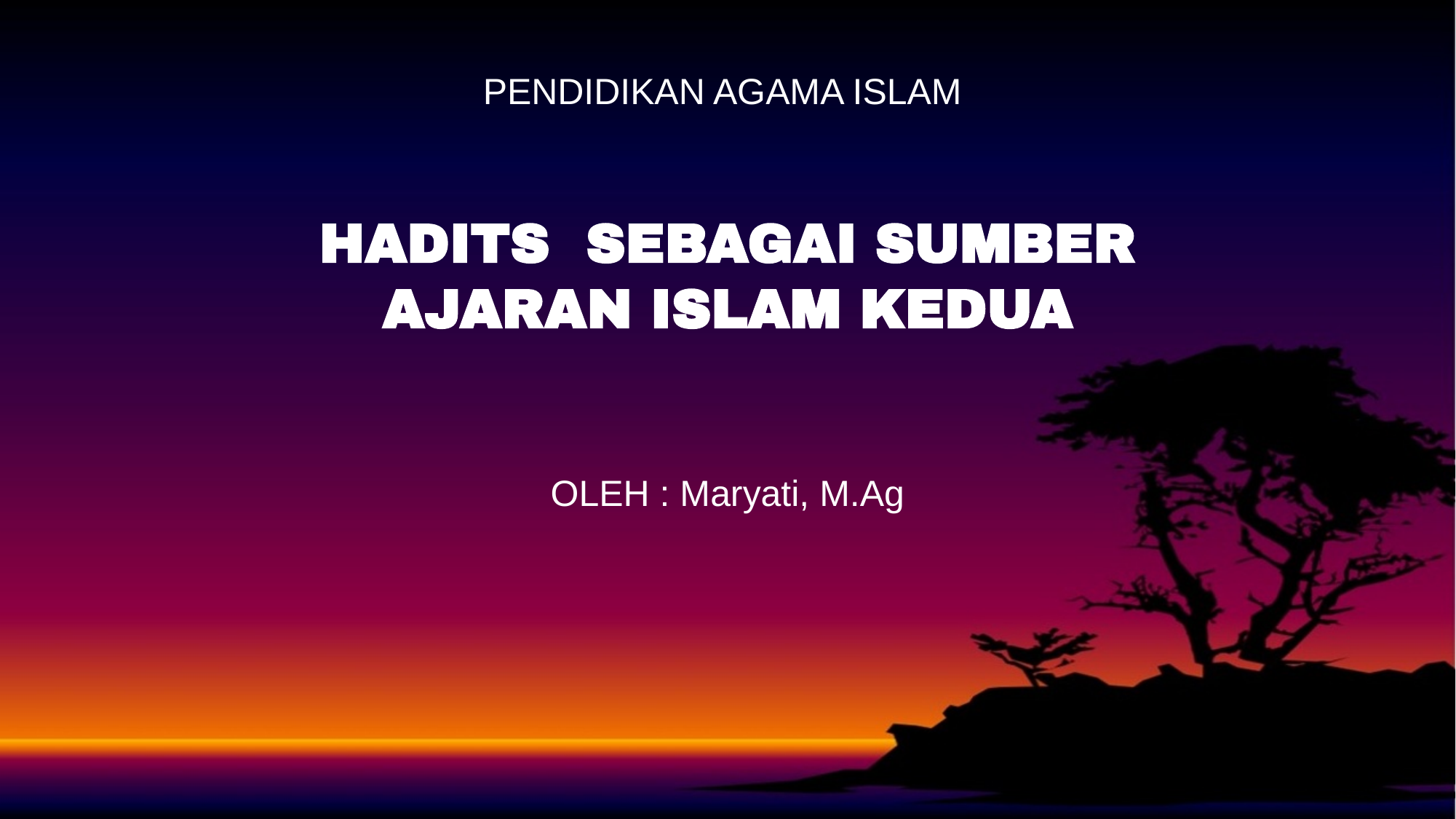

PENDIDIKAN AGAMA ISLAM

OLEH : Maryati, M.Ag

# HADITS  SEBAGAI SUMBER AJARAN ISLAM KEDUA